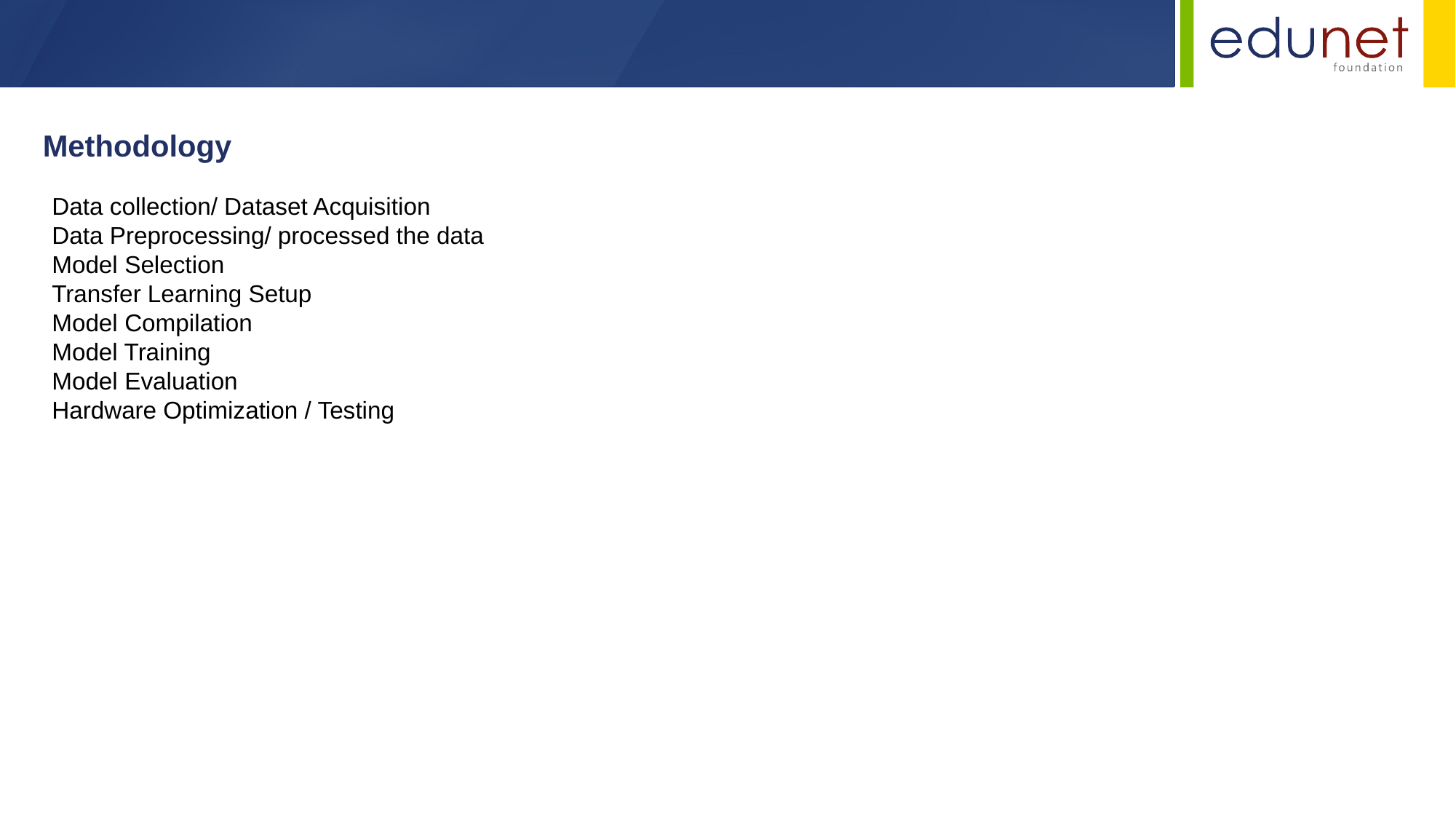

Methodology
Data collection/ Dataset Acquisition
Data Preprocessing/ processed the data
Model Selection
Transfer Learning Setup
Model Compilation
Model Training
Model Evaluation
Hardware Optimization / Testing